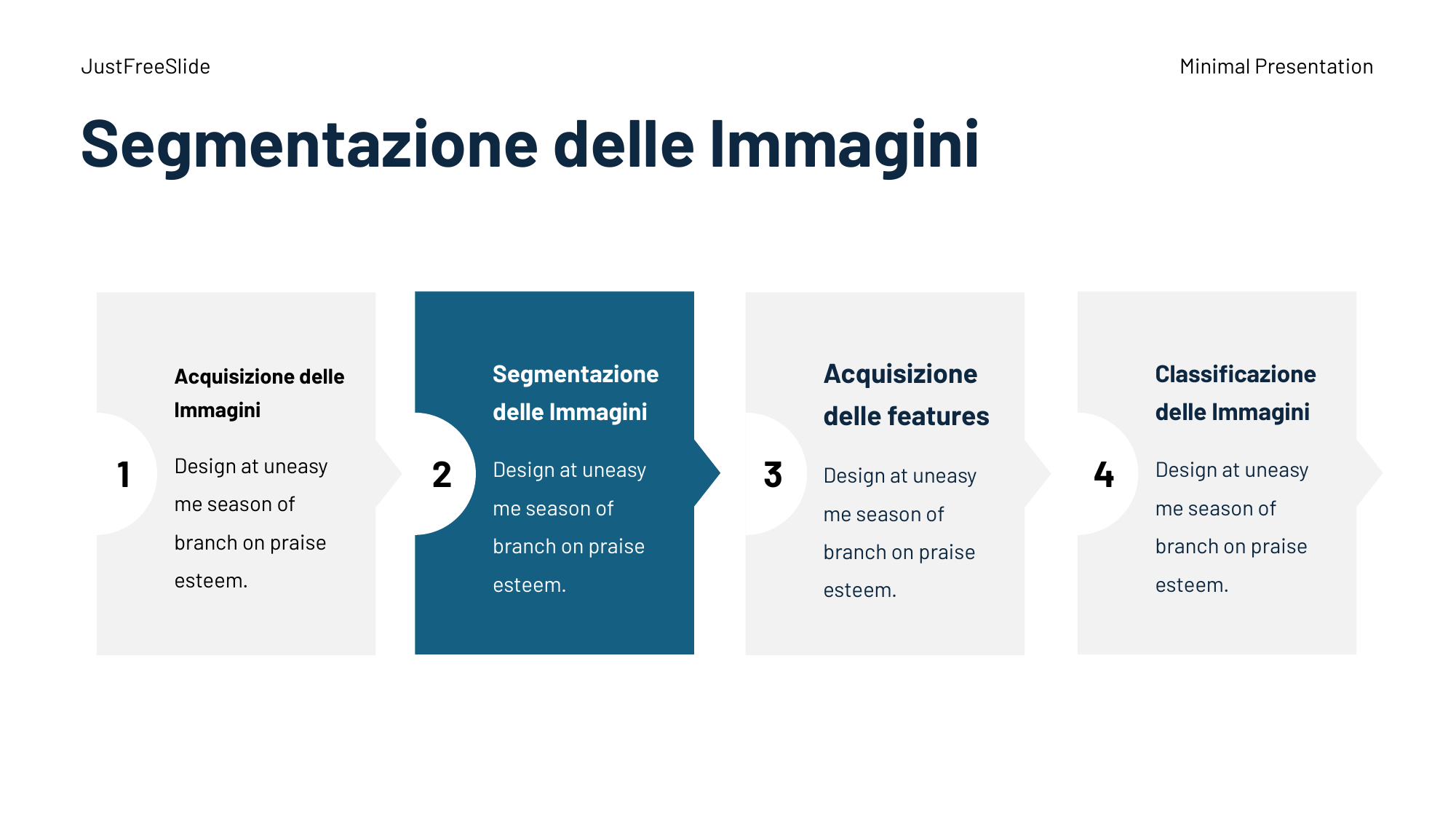

JustFreeSlide
Minimal Presentation
# Segmentazione delle Immagini
Classificazione delle Immagini
Design at uneasy me season of branch on praise esteem.
Segmentazione delle Immagini
Design at uneasy me season of branch on praise esteem.
Acquisizione delle Immagini
Design at uneasy me season of branch on praise esteem.
Acquisizione delle features
Design at uneasy me season of branch on praise esteem.
1
2
3
4
1